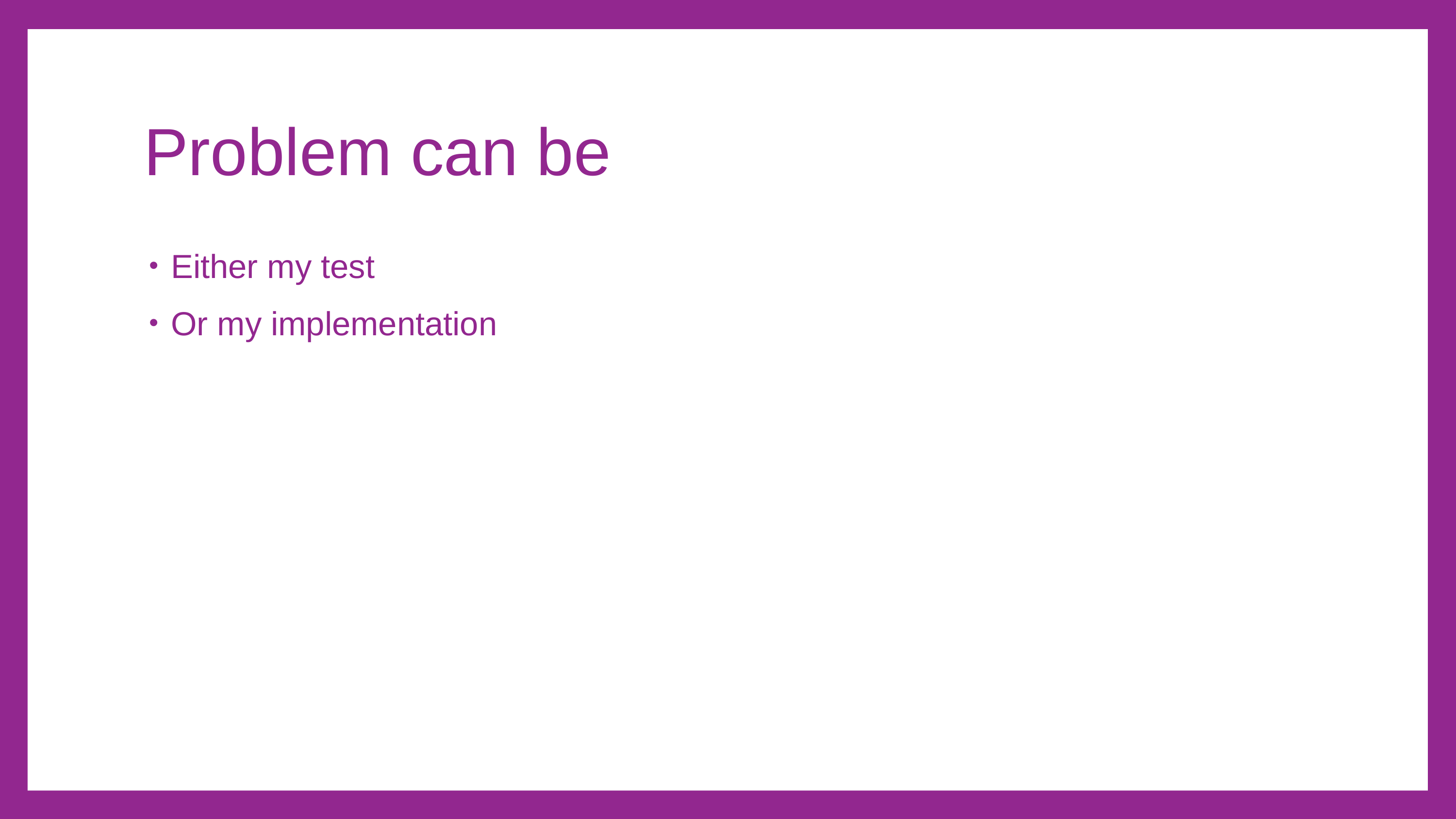

# Problem can be
Either my test
Or my implementation